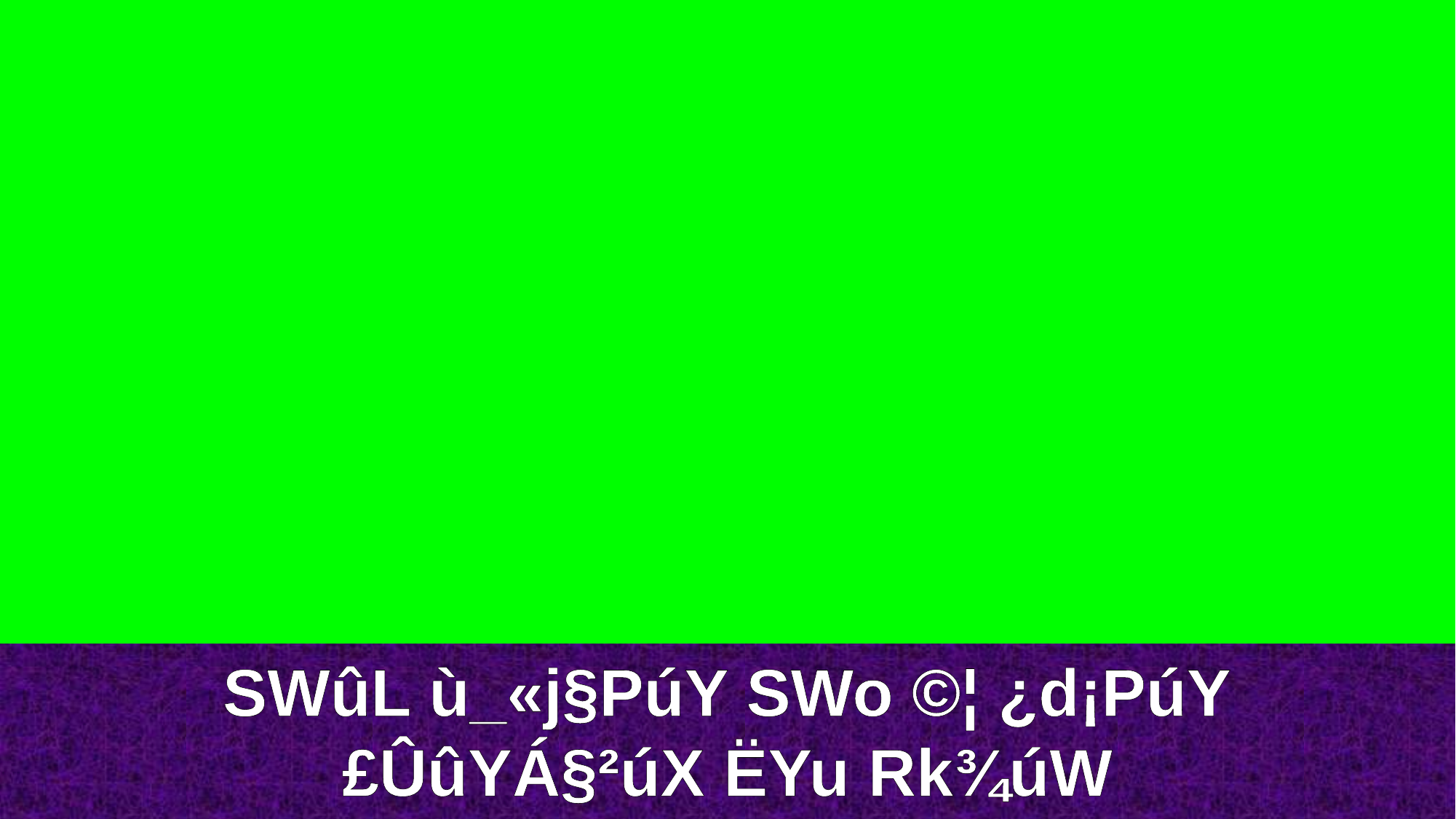

SWûL ù_«j§PúY SWo ©¦ ¿d¡PúY
£ÛûYÁ§²úX ËYu Rk¾úW